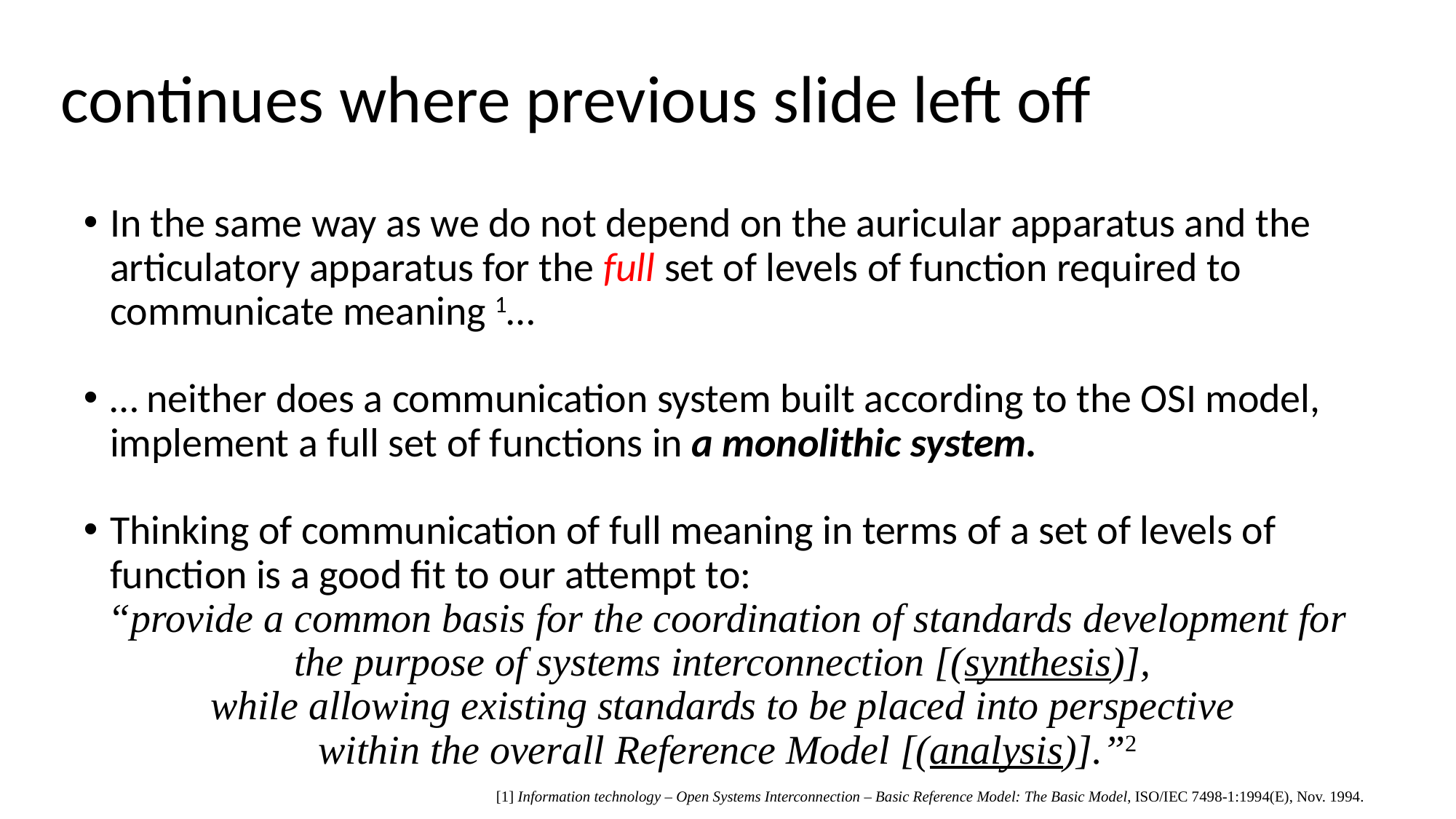

# continues where previous slide left off
In the same way as we do not depend on the auricular apparatus and the articulatory apparatus for the full set of levels of function required to communicate meaning 1…

… neither does a communication system built according to the OSI model, implement a full set of functions in a monolithic system.

Thinking of communication of full meaning in terms of a set of levels of function is a good fit to our attempt to:
“provide a common basis for the coordination of standards development for the purpose of systems interconnection [(synthesis)],
while allowing existing standards to be placed into perspective
within the overall Reference Model [(analysis)].”2

[1] Information technology – Open Systems Interconnection – Basic Reference Model: The Basic Model, ISO/IEC 7498-1:1994(E), Nov. 1994.